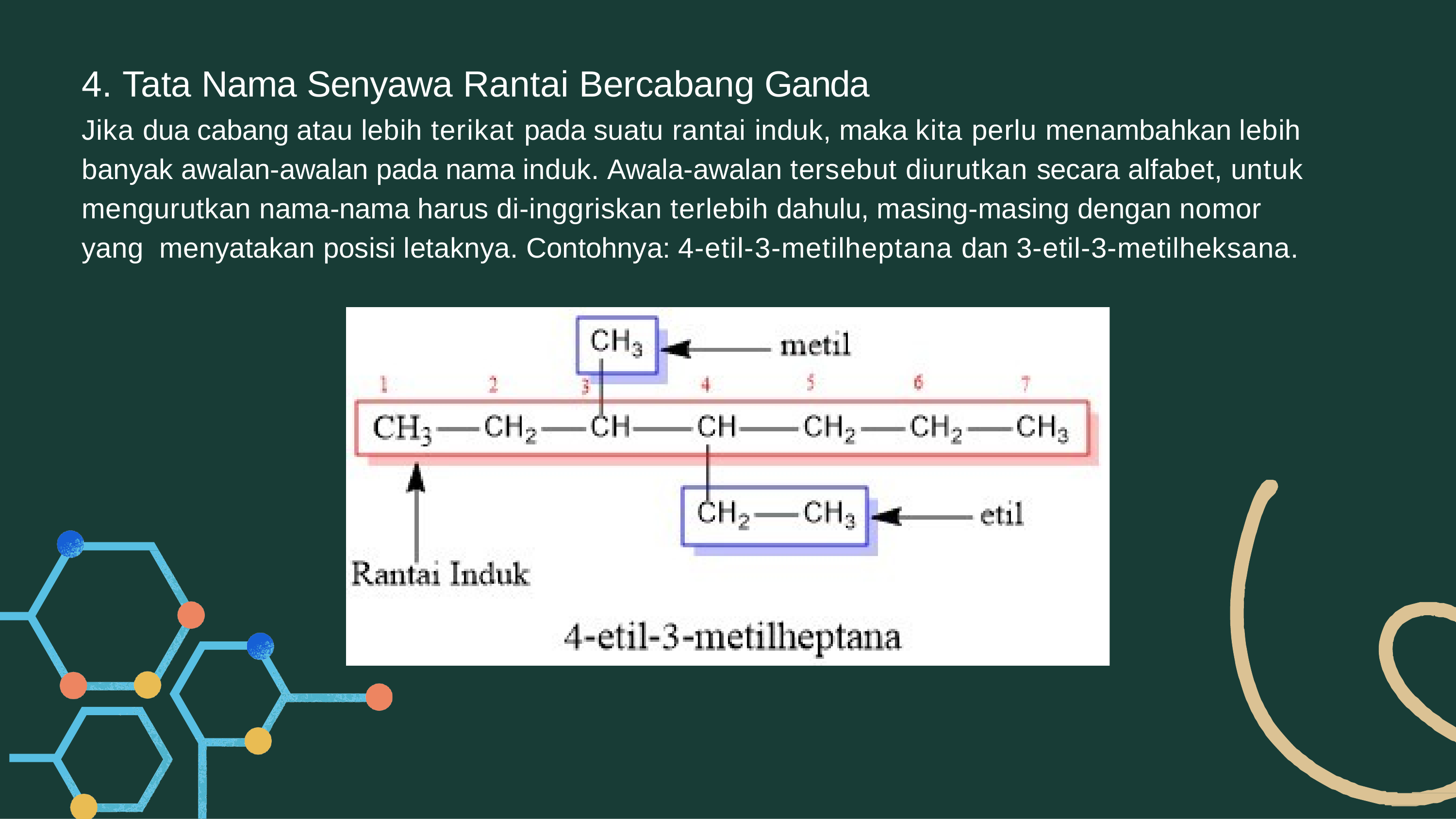

# 4. Tata Nama Senyawa Rantai Bercabang Ganda
Jika dua cabang atau lebih terikat pada suatu rantai induk, maka kita perlu menambahkan lebih  banyak awalan-awalan pada nama induk. Awala-awalan tersebut diurutkan secara alfabet, untuk  mengurutkan nama-nama harus di-inggriskan terlebih dahulu, masing-masing dengan nomor yang  menyatakan posisi letaknya. Contohnya: 4-etil-3-metilheptana dan 3-etil-3-metilheksana.